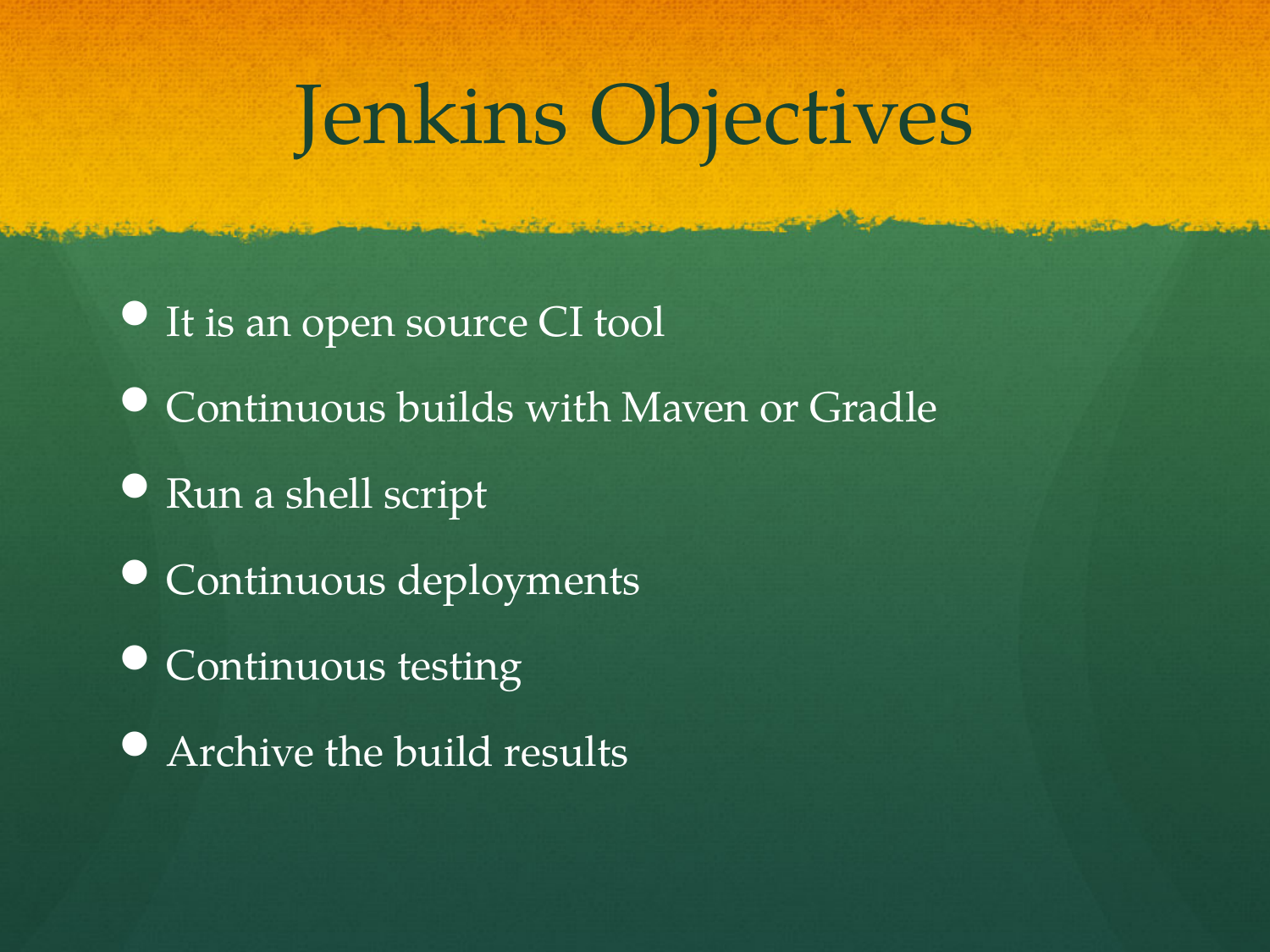

# Jenkins Objectives
It is an open source CI tool
Continuous builds with Maven or Gradle
Run a shell script
Continuous deployments
Continuous testing
Archive the build results